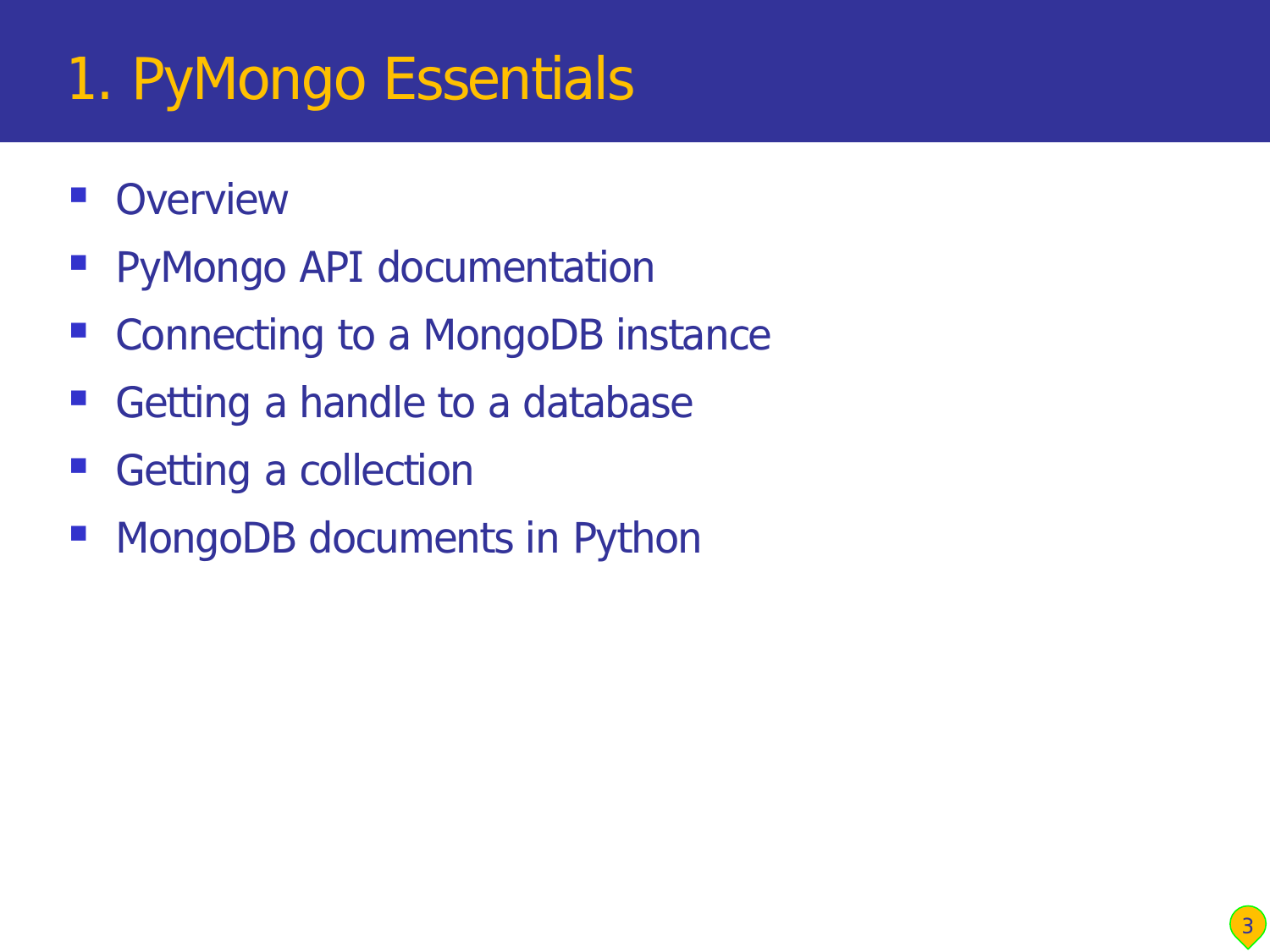

# 1. PyMongo Essentials
Overview
PyMongo API documentation
Connecting to a MongoDB instance
Getting a handle to a database
Getting a collection
MongoDB documents in Python
3